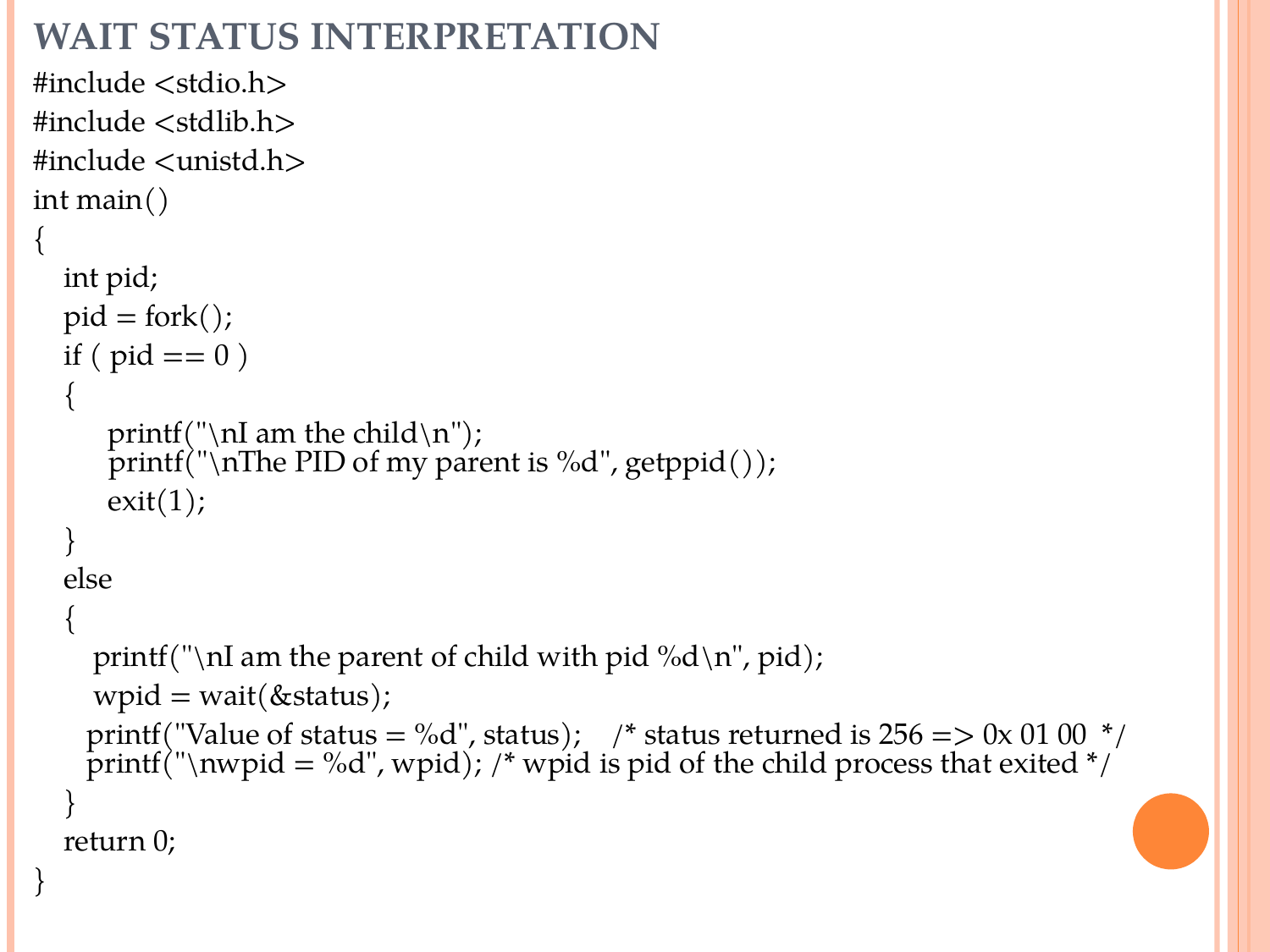

# Wait status interpretation
#include <stdio.h>
#include <stdlib.h>
#include <unistd.h>
int main()
{
    int pid;
    pid = fork();
    if ( pid == 0 )
    {
          printf("\nI am the child\n");
     printf("\nThe PID of my parent is %d", getppid());
          exit(1);
    }
    else
    {
        printf("\nI am the parent of child with pid %d\n", pid);
        wpid = wait(&status);
	  printf("Value of status = %d", status);    /* status returned is 256 => 0x 01 00  */
  printf("\nwpid = %d", wpid); /* wpid is pid of the child process that exited */
    }
    return 0;
}